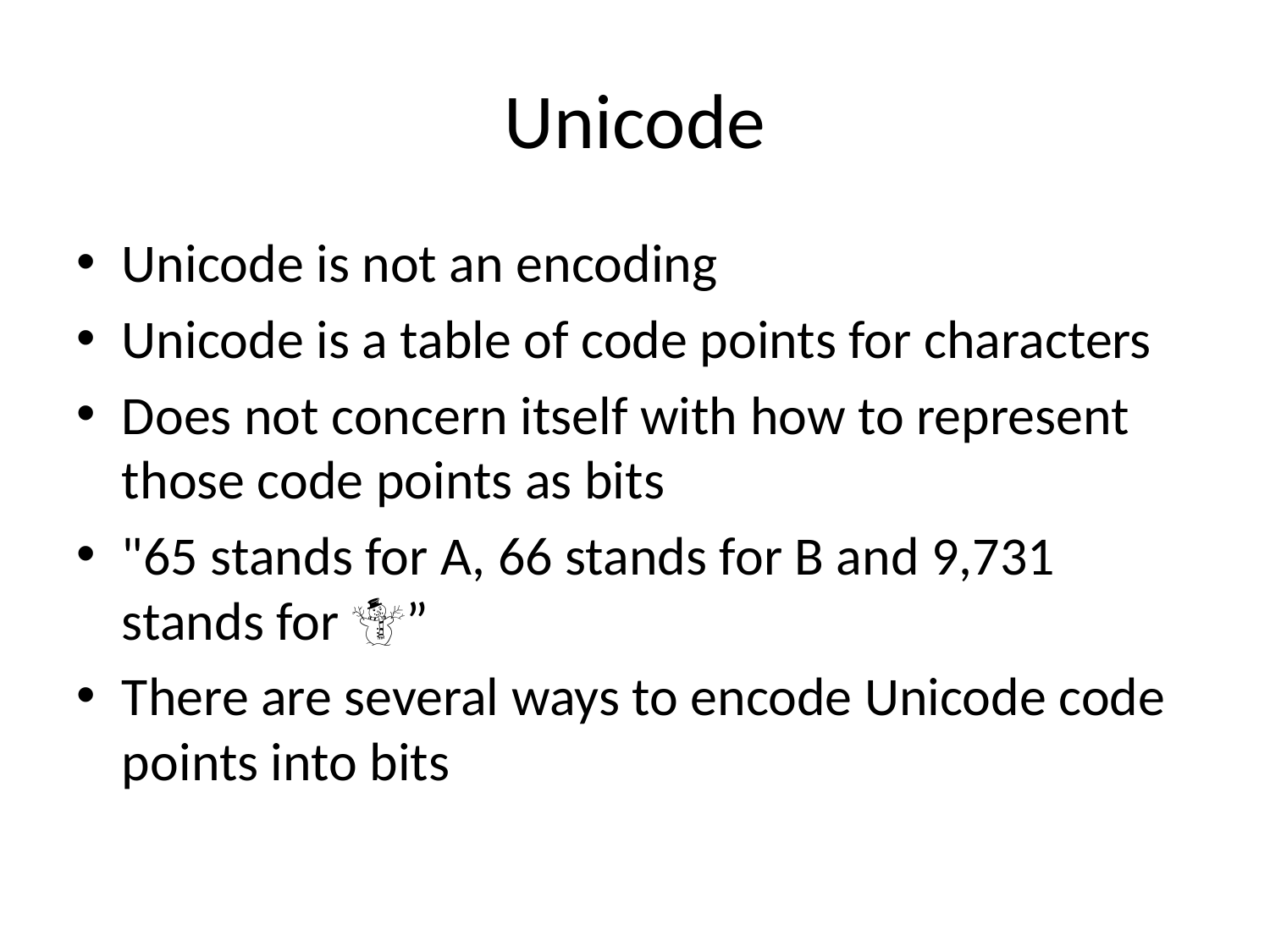

# Unicode
Unicode is not an encoding
Unicode is a table of code points for characters
Does not concern itself with how to represent those code points as bits
"65 stands for A, 66 stands for B and 9,731 stands for ☃”
There are several ways to encode Unicode code points into bits